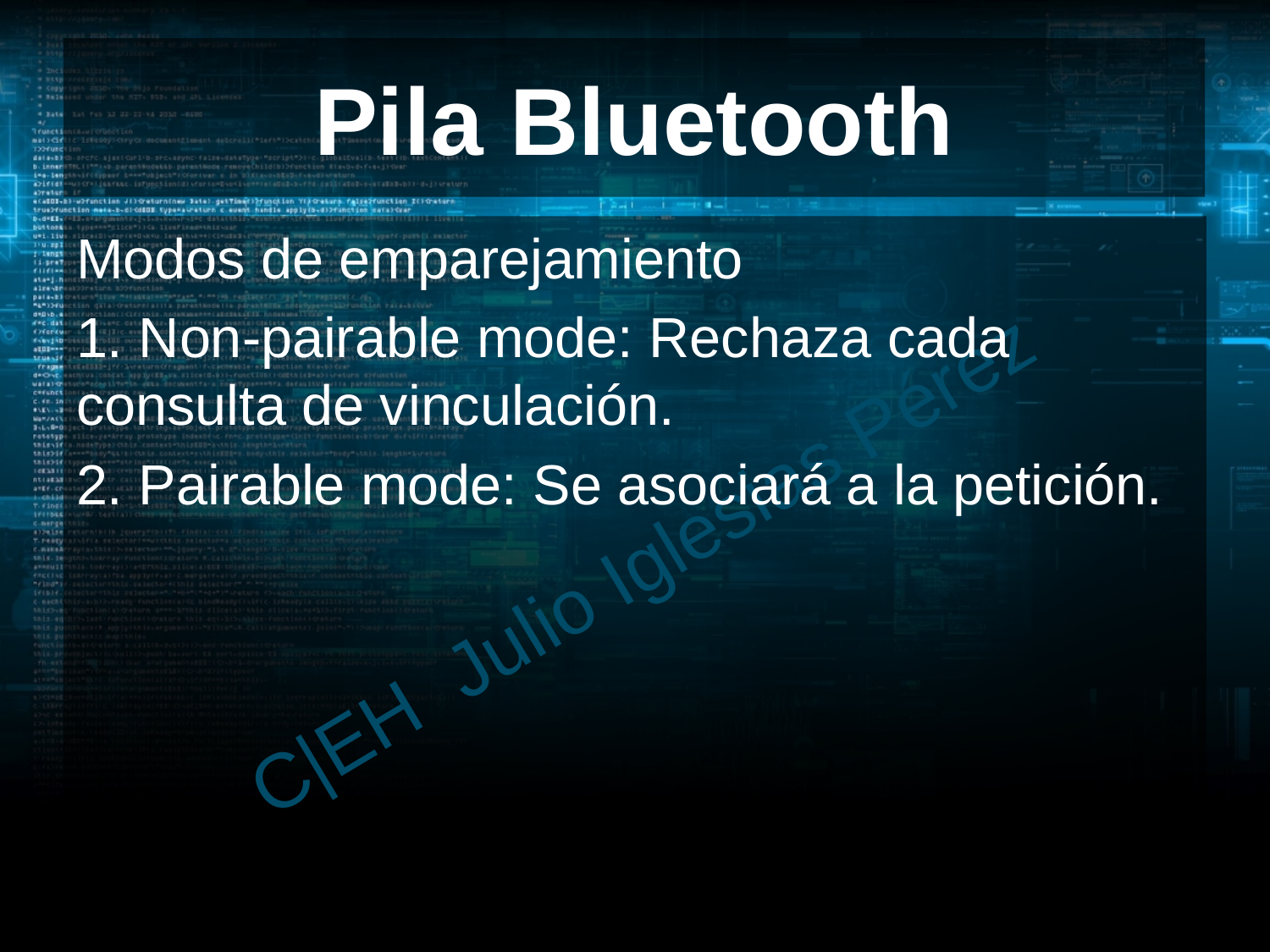

# Pila Bluetooth
Modos de emparejamiento
1. Non-pairable mode: Rechaza cada consulta de vinculación.
2. Pairable mode: Se asociará a la petición.
C|EH  Julio Iglesias Pérez